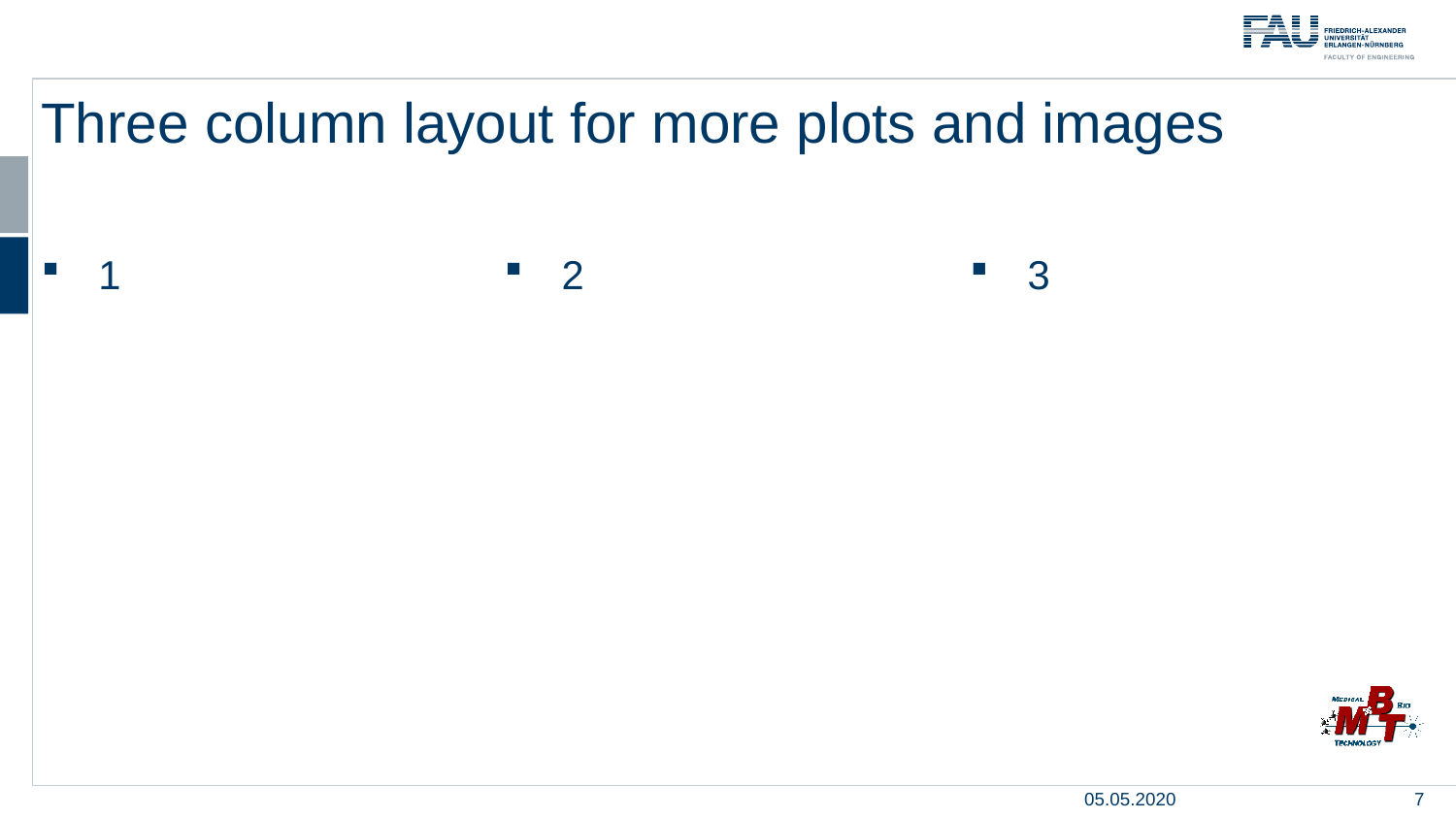

# Three column layout for more plots and images
1
2
3

05.05.2020
7